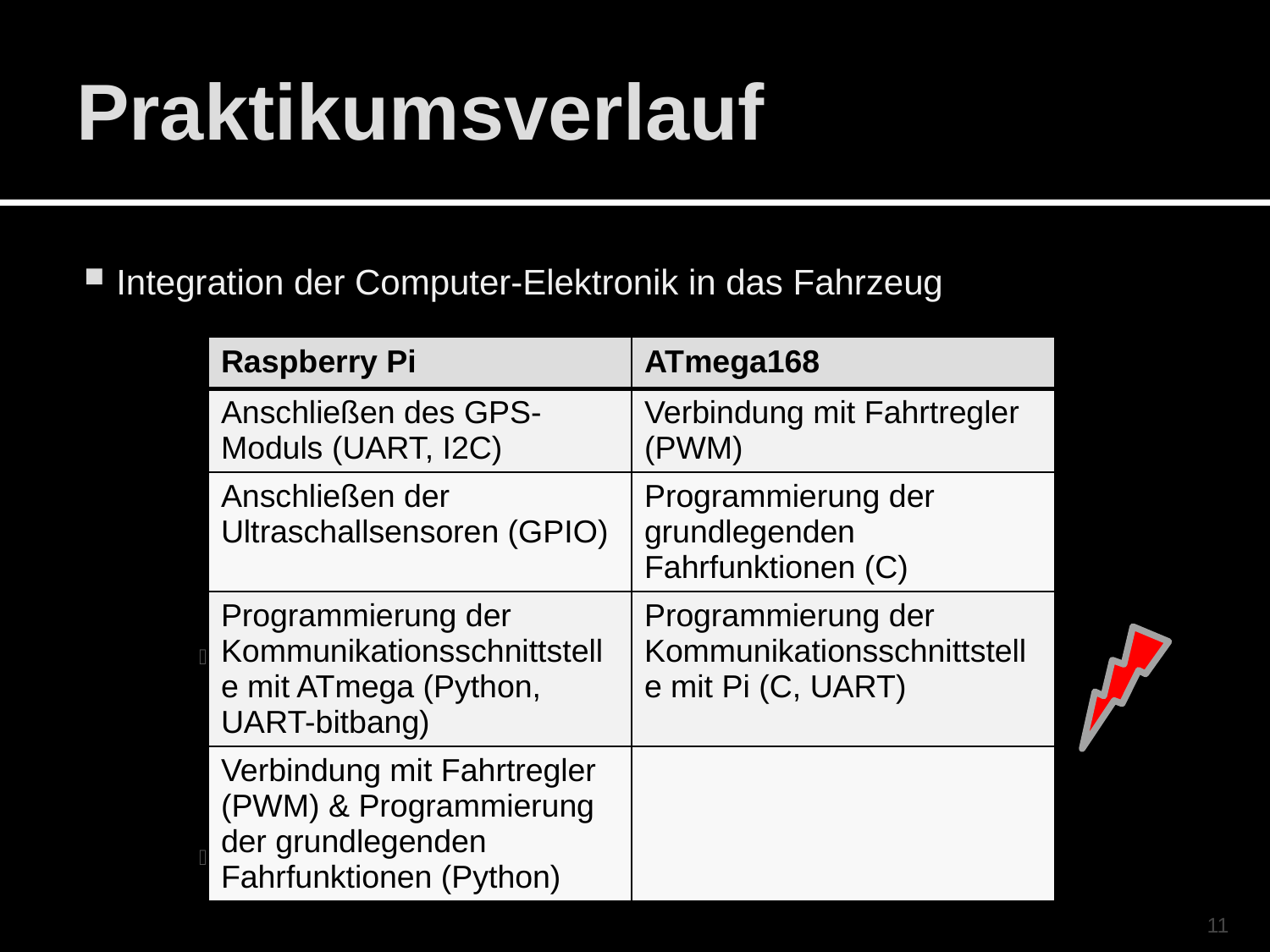

# Praktikumsverlauf
Integration der Computer-Elektronik in das Fahrzeug

Ö

ö

| Raspberry Pi | ATmega168 |
| --- | --- |
| Anschließen des GPS-Moduls (UART, I2C) | Verbindung mit Fahrtregler (PWM) |
| Anschließen der Ultraschallsensoren (GPIO) | Programmierung der grundlegenden Fahrfunktionen (C) |
| Programmierung der Kommunikationsschnittstelle mit ATmega (Python, UART-bitbang) | Programmierung der Kommunikationsschnittstelle mit Pi (C, UART) |
| Verbindung mit Fahrtregler (PWM) & Programmierung der grundlegenden Fahrfunktionen (Python) |  |

11